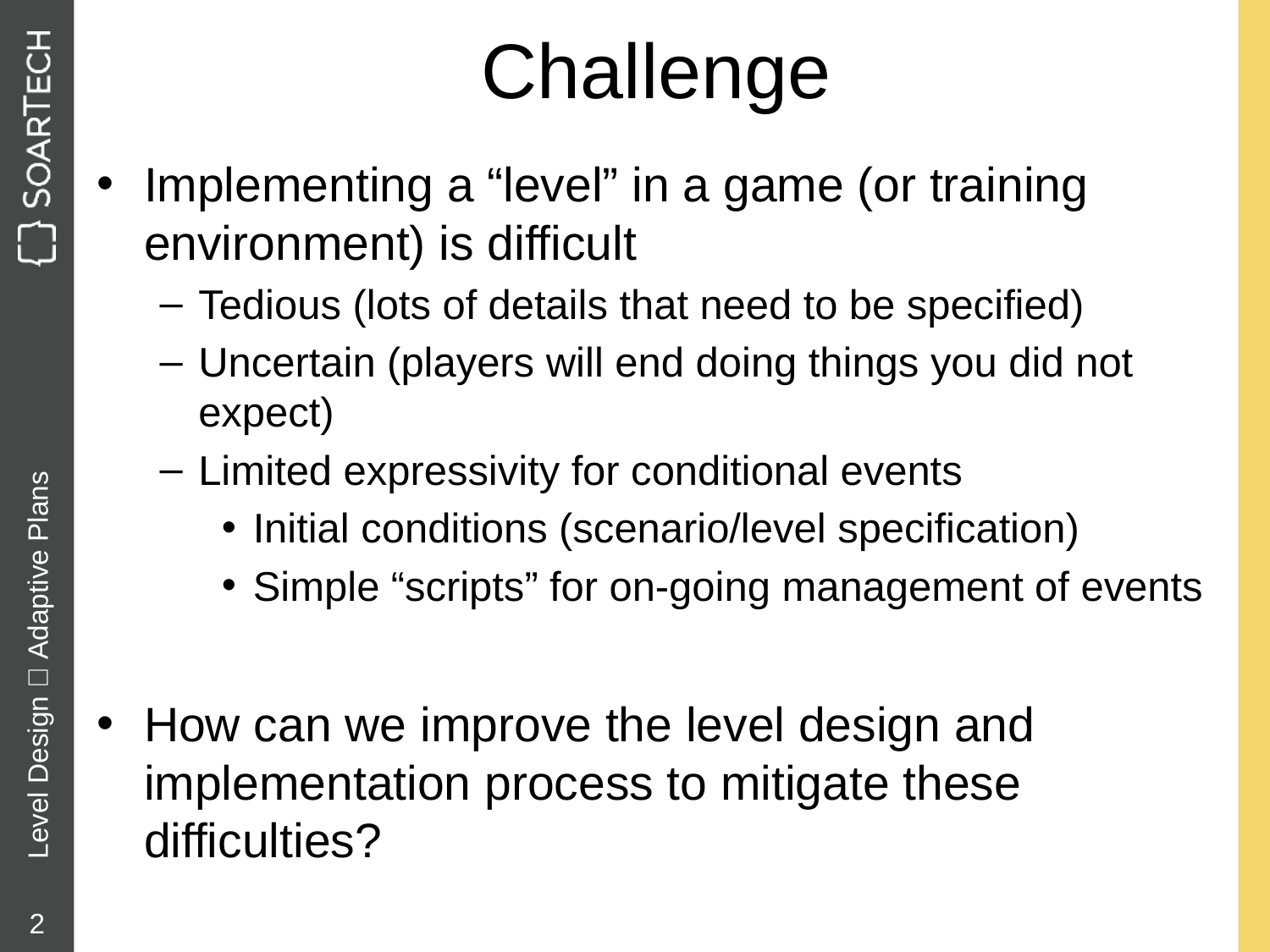

# Challenge
Implementing a “level” in a game (or training environment) is difficult
Tedious (lots of details that need to be specified)
Uncertain (players will end doing things you did not expect)
Limited expressivity for conditional events
Initial conditions (scenario/level specification)
Simple “scripts” for on-going management of events

How can we improve the level design and implementation process to mitigate these difficulties?